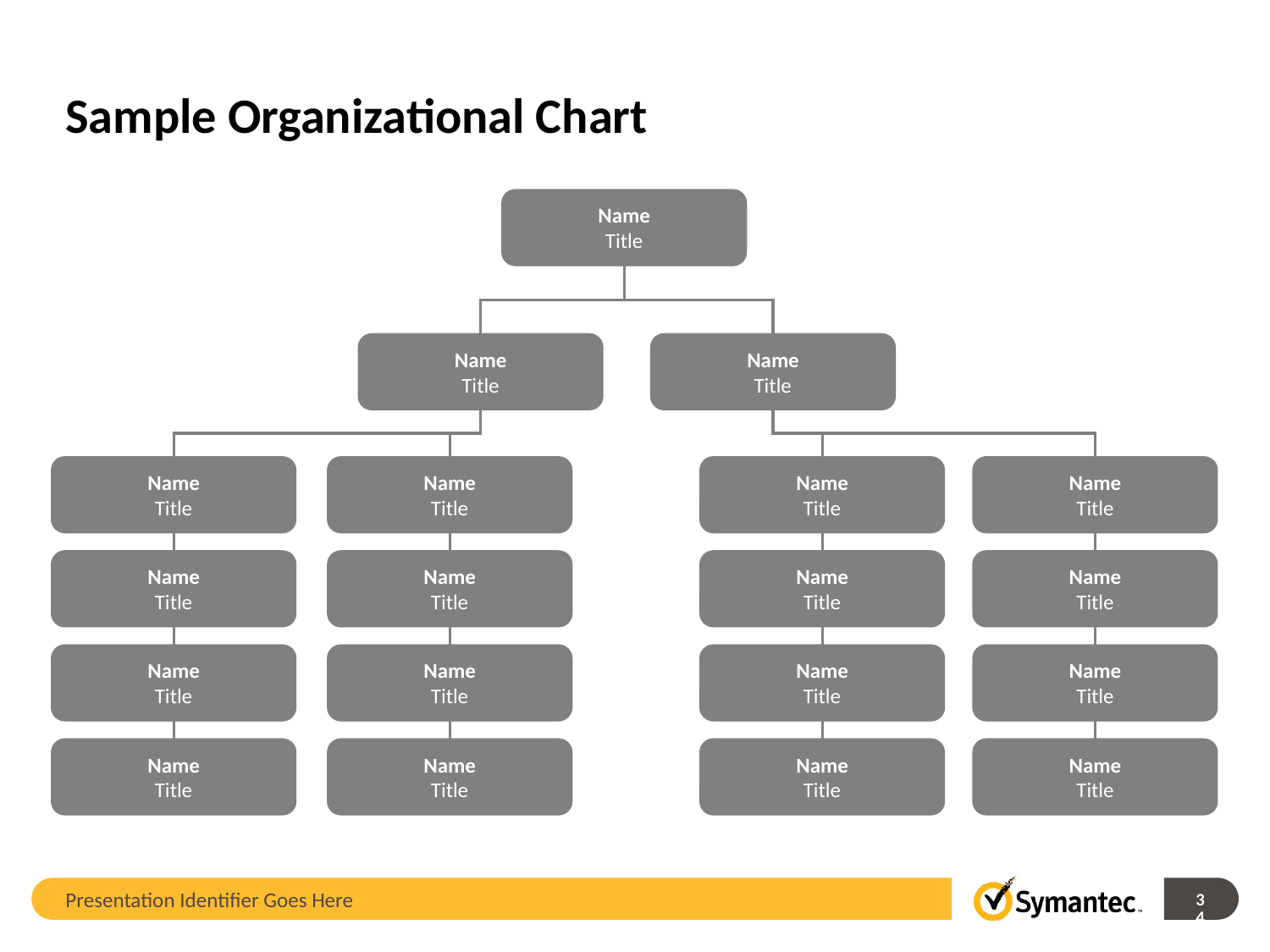

# Sample Organizational Chart
Name
Title
Name
Title
Name
Title
Name
Title
Name
Title
Name
Title
Name
Title
Name
Title
Name
Title
Name
Title
Name
Title
Name
Title
Name
Title
Name
Title
Name
Title
Name
Title
Name
Title
Name
Title
Name
Title
Presentation Identifier Goes Here
34